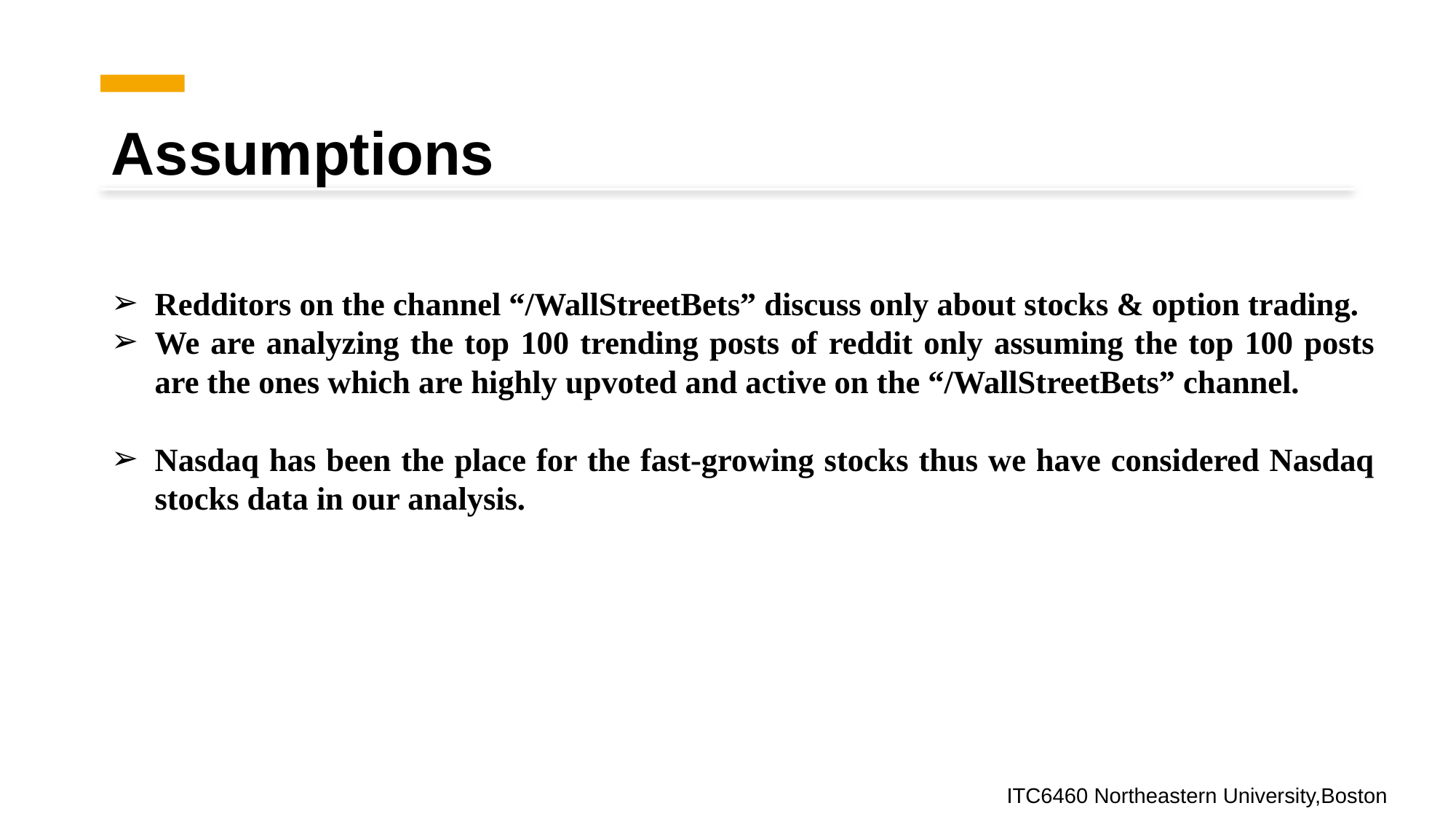

# Assumptions

Redditors on the channel “/WallStreetBets” discuss only about stocks & option trading.
We are analyzing the top 100 trending posts of reddit only assuming the top 100 posts are the ones which are highly upvoted and active on the “/WallStreetBets” channel.

Nasdaq has been the place for the fast-growing stocks thus we have considered Nasdaq stocks data in our analysis.
6
ITC6460 Northeastern University,Boston